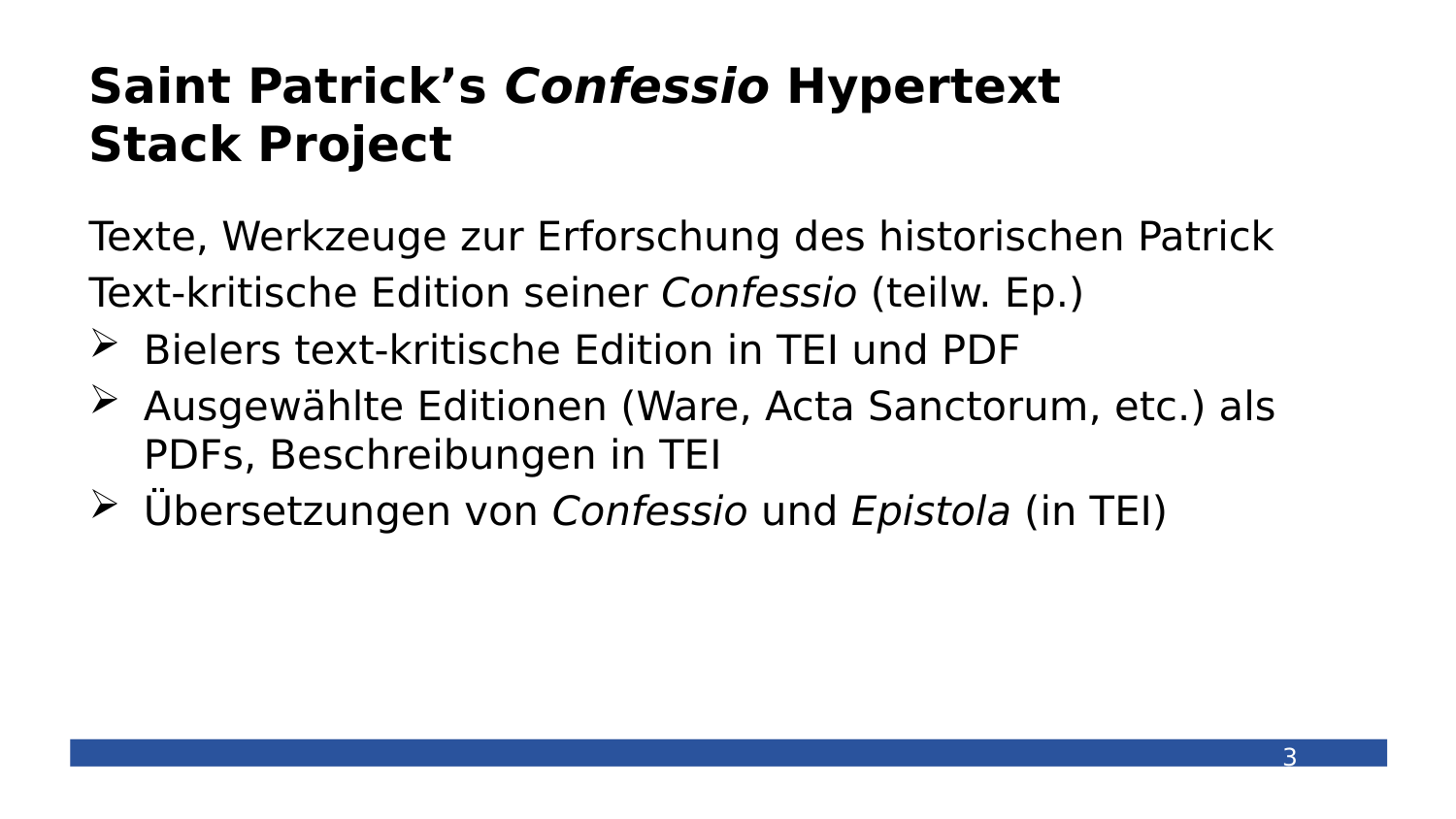

# Saint Patrick’s Confessio Hypertext Stack Project
Texte, Werkzeuge zur Erforschung des historischen Patrick
Text-kritische Edition seiner Confessio (teilw. Ep.)
Bielers text-kritische Edition in TEI und PDF
Ausgewählte Editionen (Ware, Acta Sanctorum, etc.) als PDFs, Beschreibungen in TEI
Übersetzungen von Confessio und Epistola (in TEI)